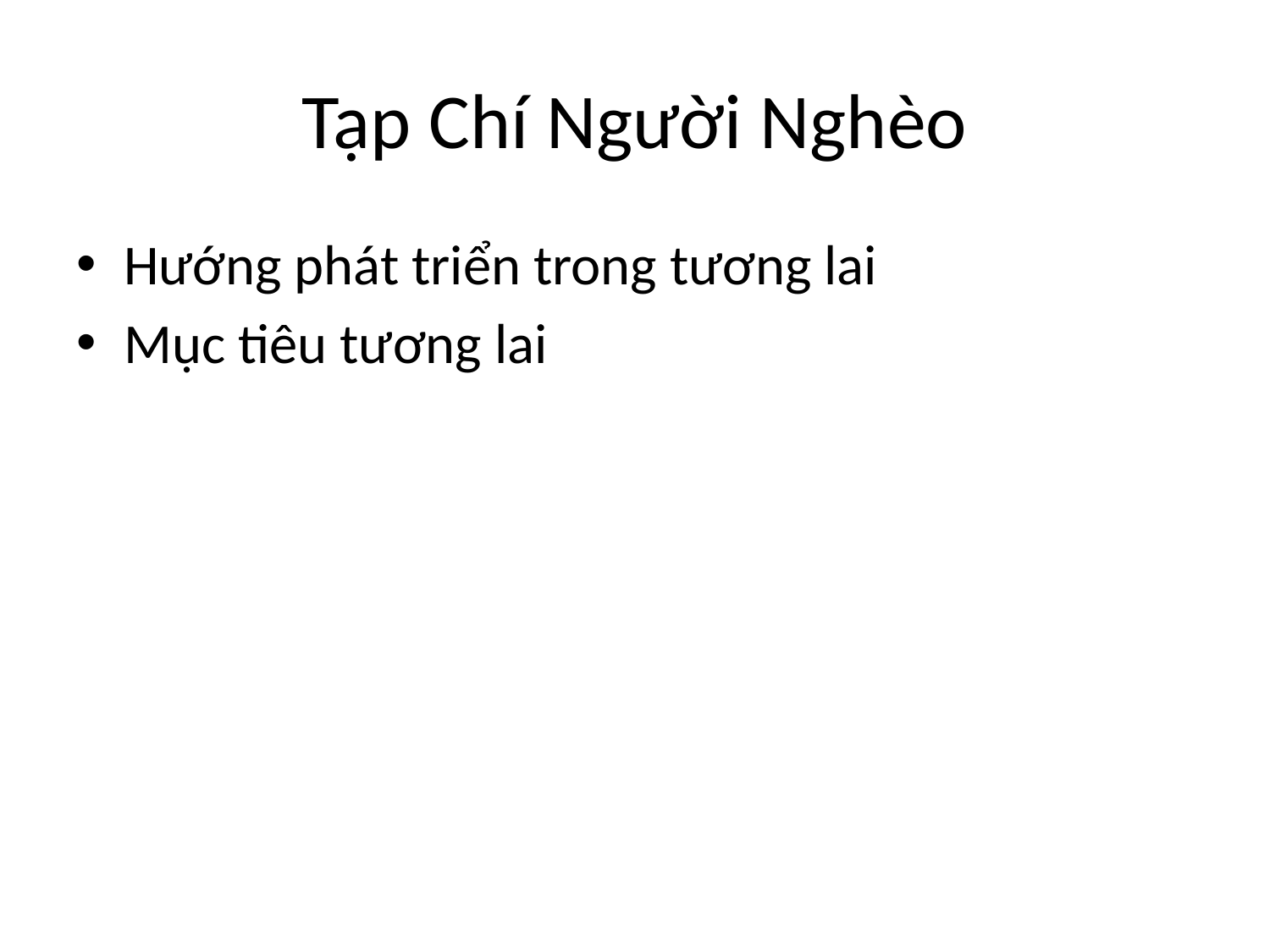

# Tạp Chí Người Nghèo
Hướng phát triển trong tương lai
Mục tiêu tương lai